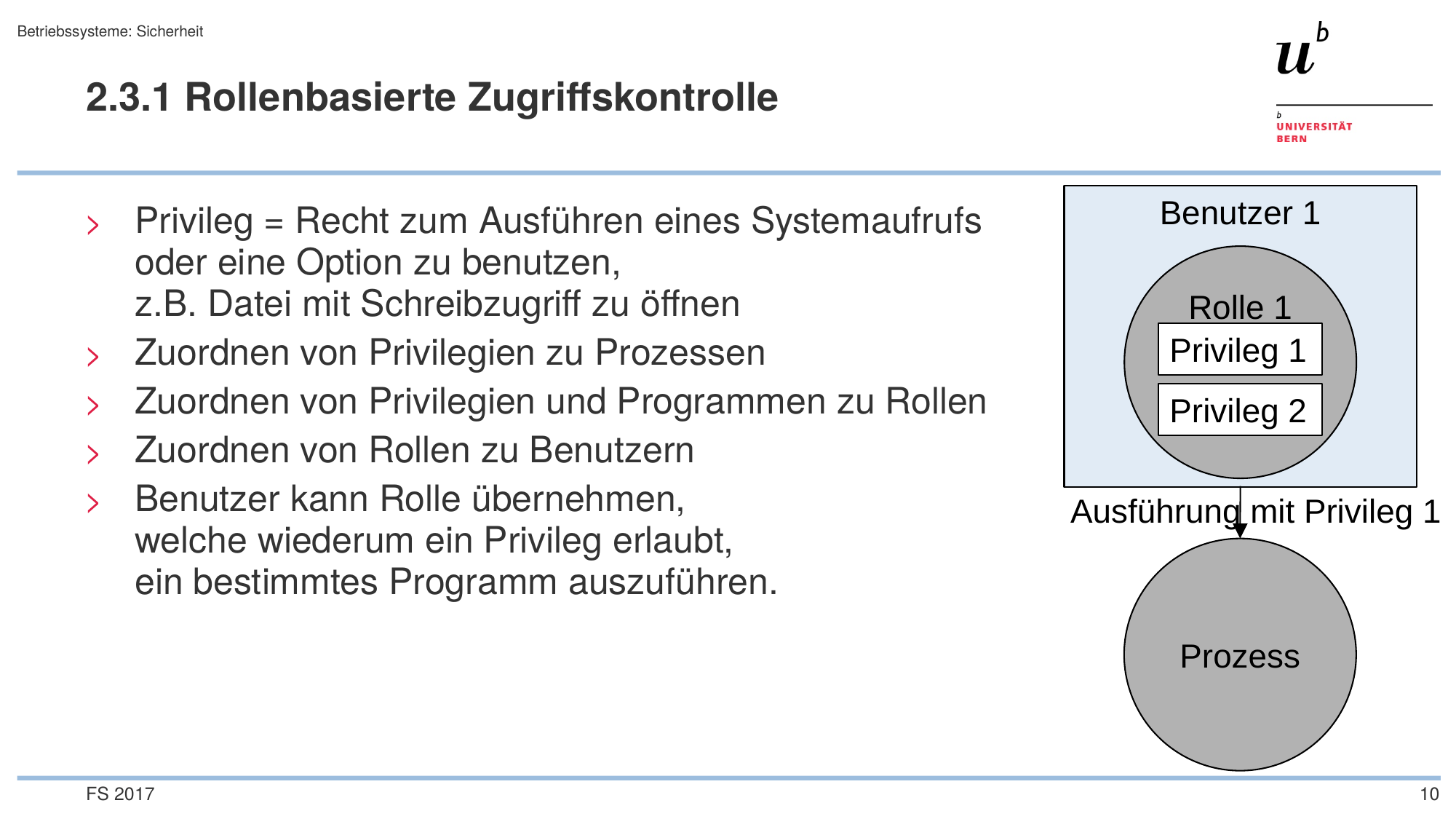

Betriebssysteme: Sicherheit
# 2.3.1 Rollenbasierte Zugriffskontrolle
Benutzer 1

Privileg = Recht zum Ausführen eines Systemaufrufs oder eine Option zu benutzen,
z.B. Datei mit Schreibzugriff zu öffnen
Zuordnen von Privilegien zu Prozessen
Zuordnen von Privilegien und Programmen zu Rollen
Zuordnen von Rollen zu Benutzern
Benutzer kann Rolle übernehmen,
welche wiederum ein Privileg erlaubt,
ein bestimmtes Programm auszuführen.
Rolle 1
Privileg 1
Privileg 2
Ausführung mit Privileg 1
Prozess
FS 2017
10